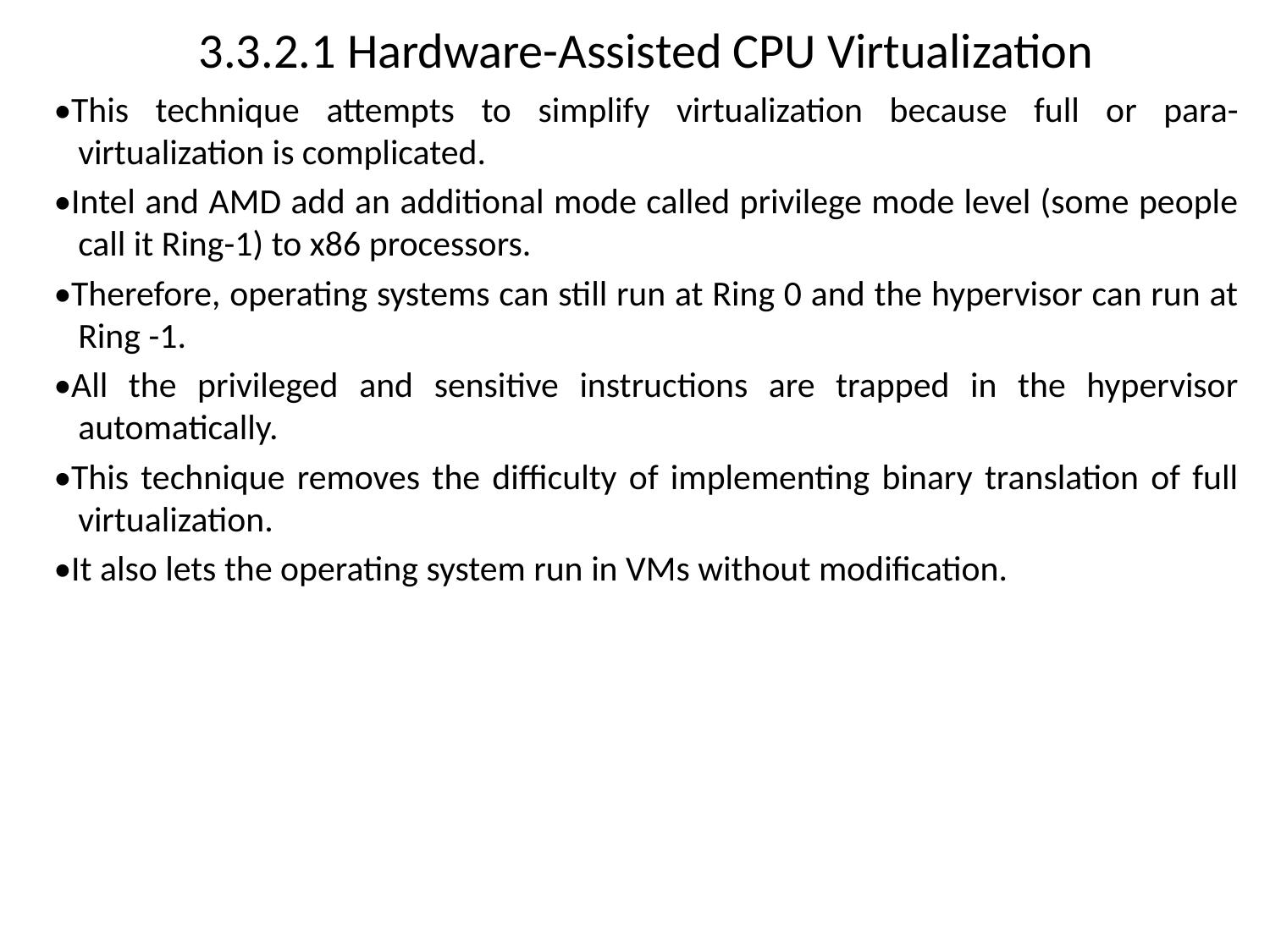

# 3.3.2.1 Hardware-Assisted CPU Virtualization
•This technique attempts to simplify virtualization because full or para-virtualization is complicated.
•Intel and AMD add an additional mode called privilege mode level (some people call it Ring-1) to x86 processors.
•Therefore, operating systems can still run at Ring 0 and the hypervisor can run at Ring -1.
•All the privileged and sensitive instructions are trapped in the hypervisor automatically.
•This technique removes the difficulty of implementing binary translation of full virtualization.
•It also lets the operating system run in VMs without modification.